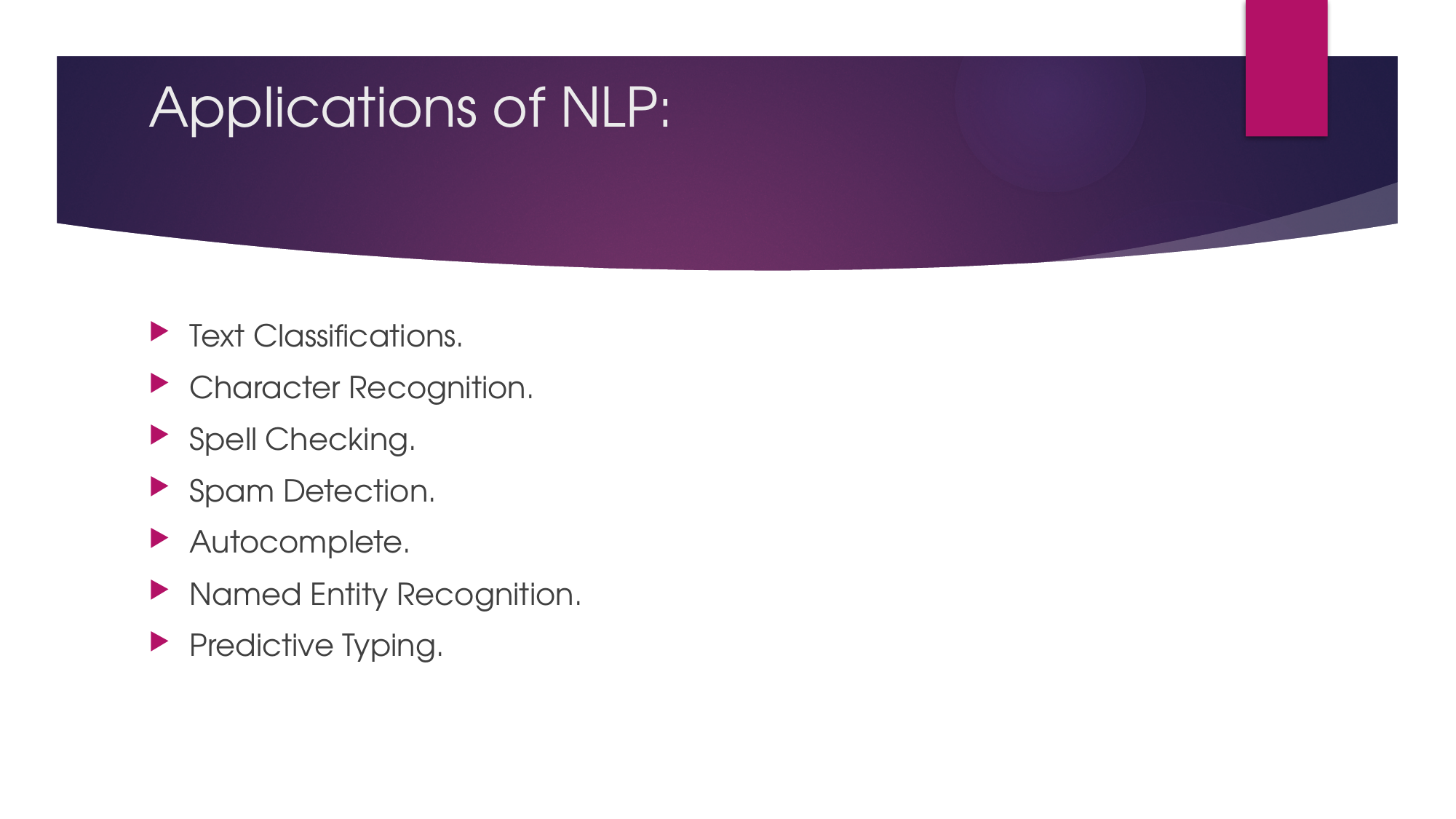

# Applications of NLP:
Text Classifications.
Character Recognition.
Spell Checking.
Spam Detection.
Autocomplete.
Named Entity Recognition.
Predictive Typing.